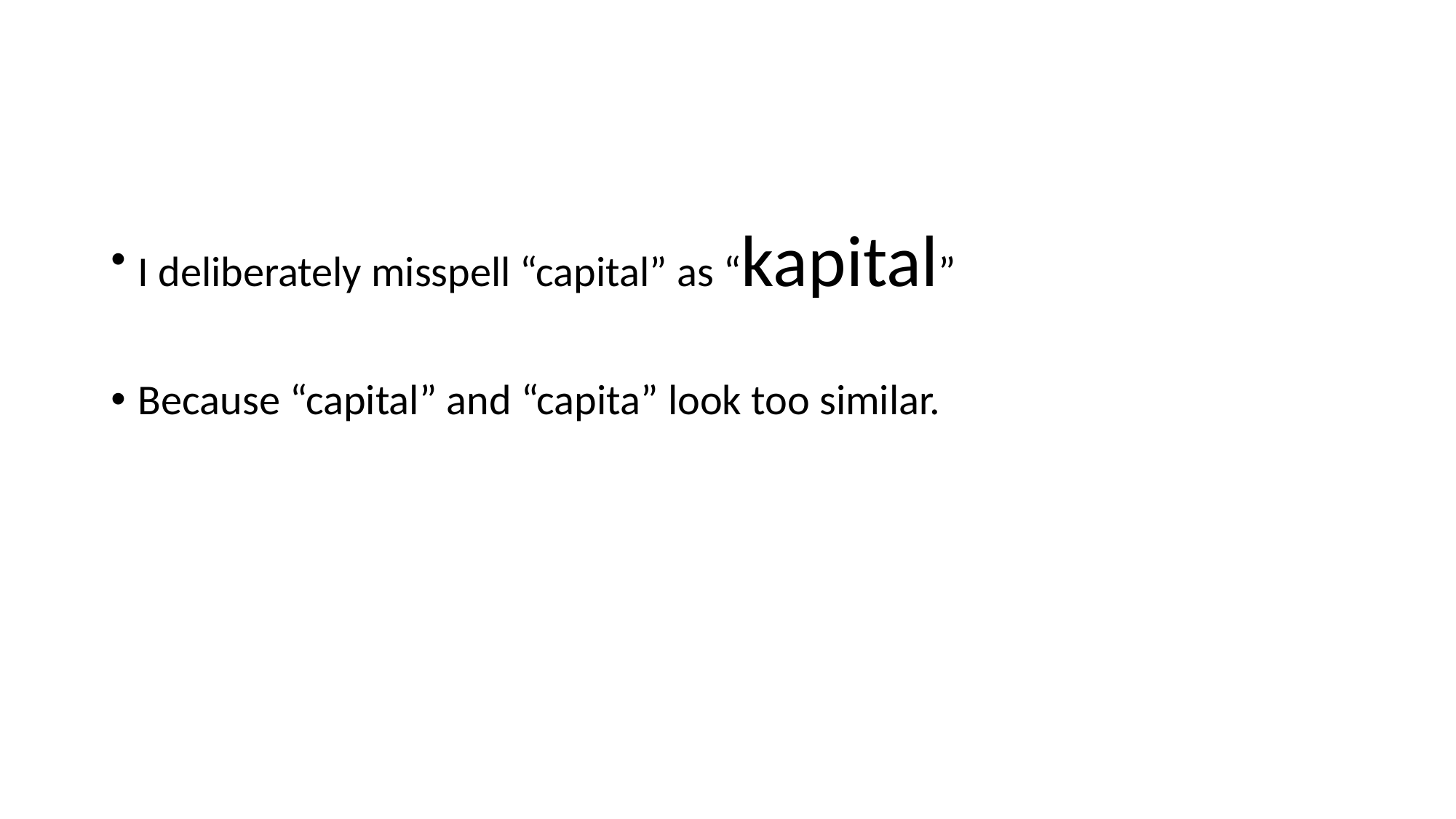

I deliberately misspell “capital” as “kapital”

Because “capital” and “capita” look too similar.